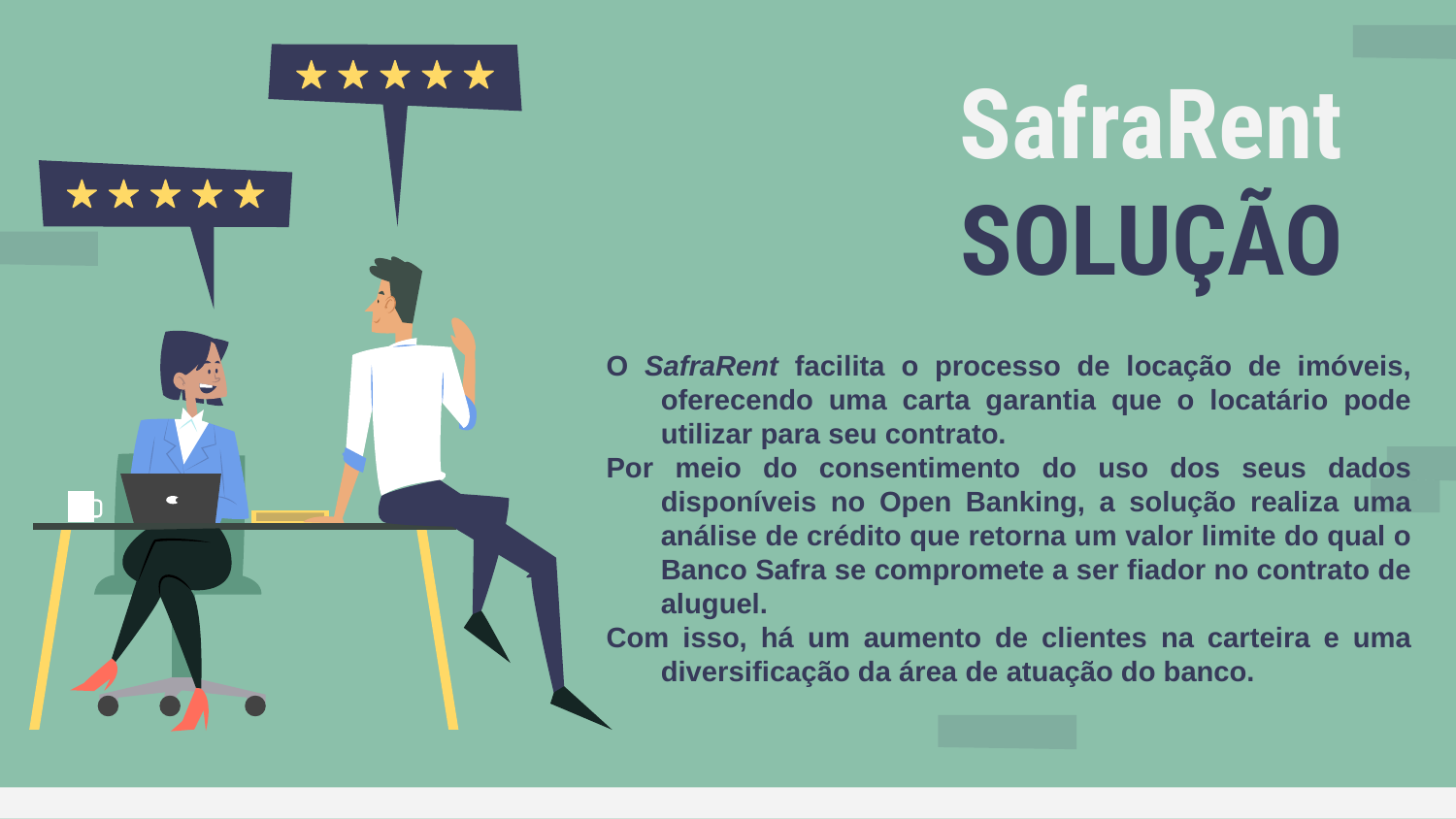

# SafraRent SOLUÇÃO

O SafraRent facilita o processo de locação de imóveis, oferecendo uma carta garantia que o locatário pode utilizar para seu contrato.
Por meio do consentimento do uso dos seus dados disponíveis no Open Banking, a solução realiza uma análise de crédito que retorna um valor limite do qual o Banco Safra se compromete a ser fiador no contrato de aluguel.
Com isso, há um aumento de clientes na carteira e uma diversificação da área de atuação do banco.